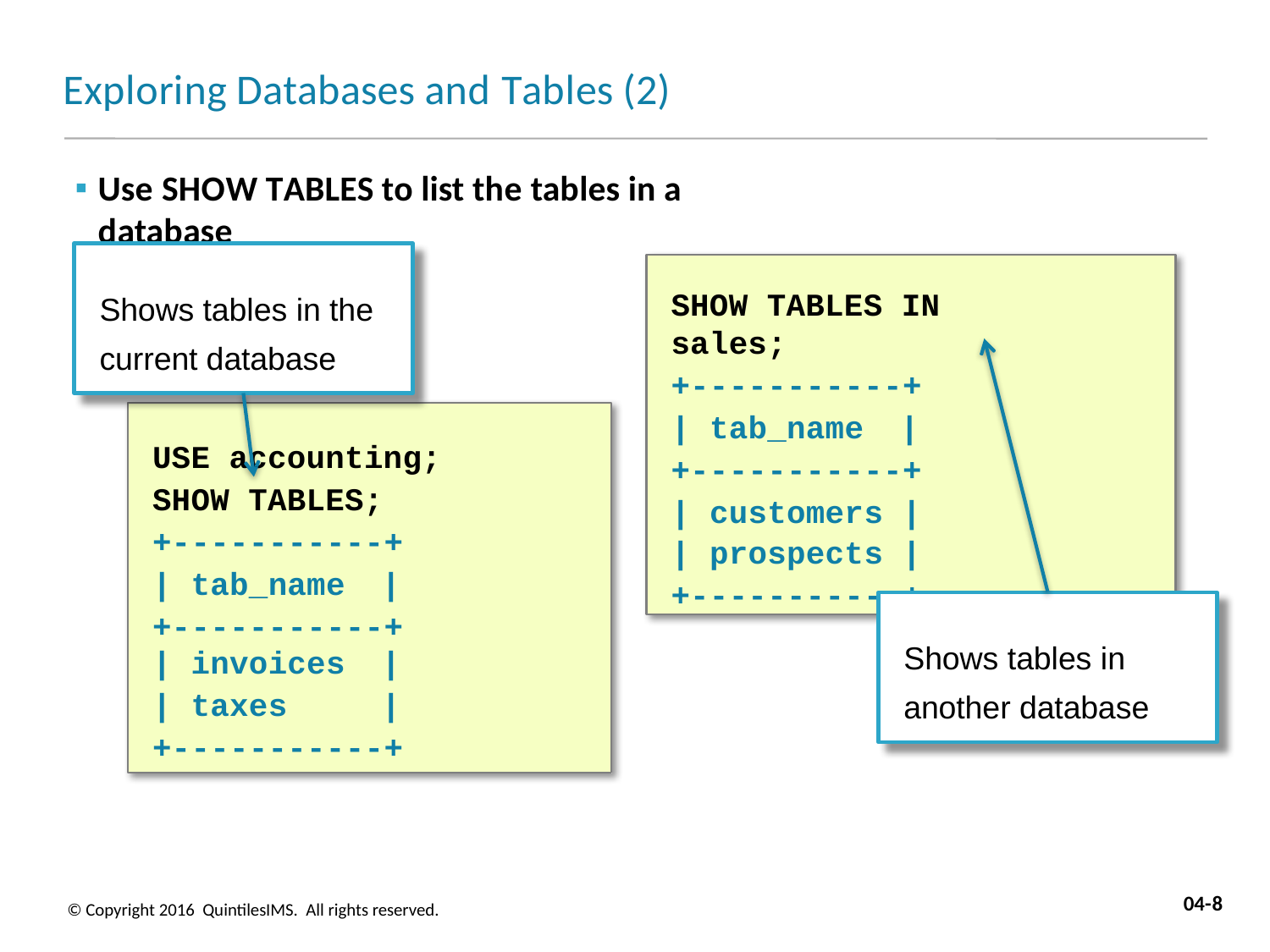

# Exploring Databases and Tables (2)
Use SHOW TABLES to list the tables in a database

Shows tables in the current database
SHOW TABLES IN sales;
+-----------+
| tab_name	|
+-----------+
| customers |
| prospects |
+-----------+

USE accounting; SHOW TABLES;
+-----------+
| tab_name	|
+-----------+

Shows tables in another database
| invoices	|
| taxes	|
+-----------+
04-8
© Copyright 2016  QuintilesIMS.  All rights reserved.